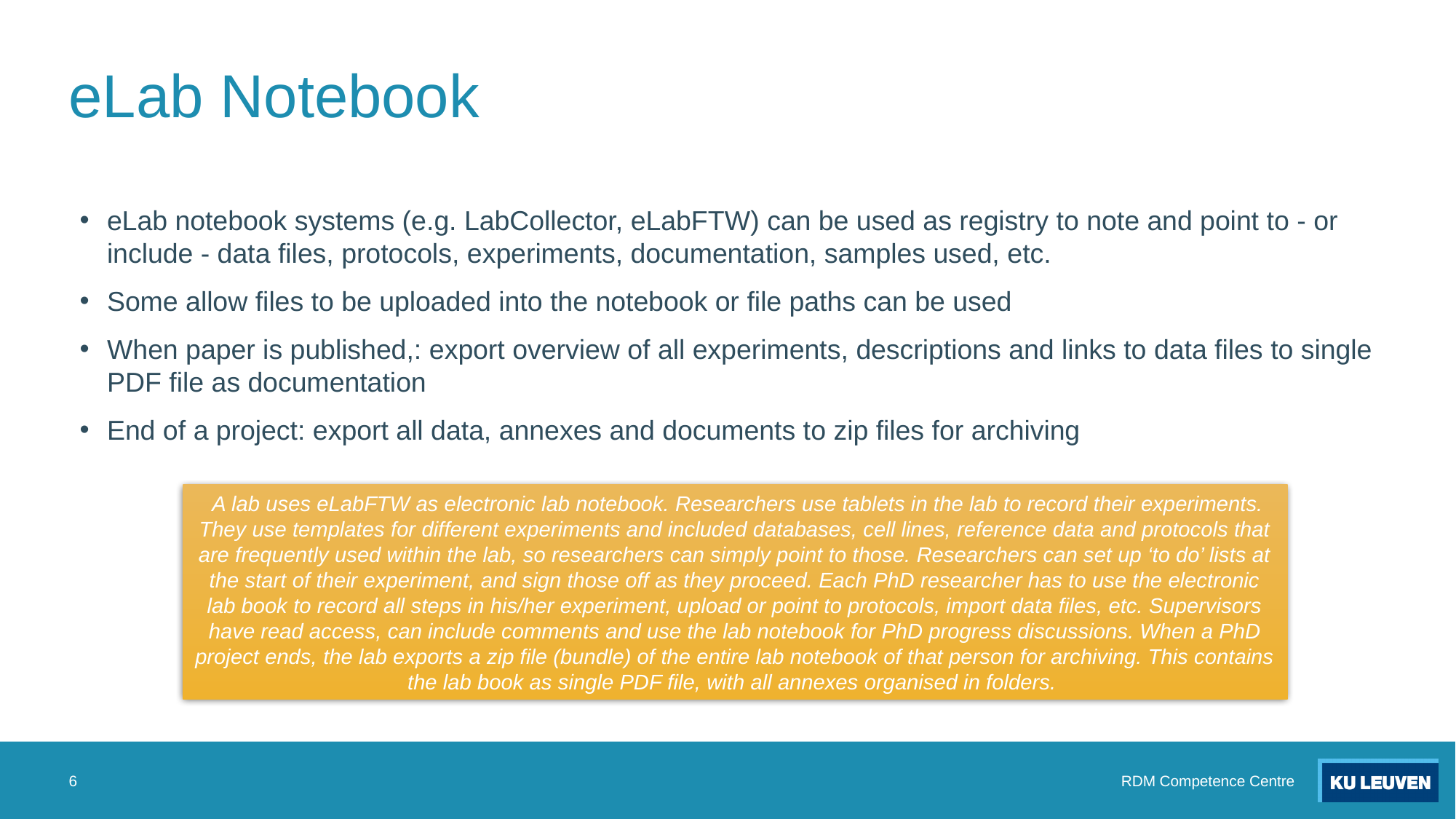

# eLab Notebook
eLab notebook systems (e.g. LabCollector, eLabFTW) can be used as registry to note and point to - or include - data files, protocols, experiments, documentation, samples used, etc.
Some allow files to be uploaded into the notebook or file paths can be used
When paper is published,: export overview of all experiments, descriptions and links to data files to single PDF file as documentation
End of a project: export all data, annexes and documents to zip files for archiving

 A lab uses eLabFTW as electronic lab notebook. Researchers use tablets in the lab to record their experiments. They use templates for different experiments and included databases, cell lines, reference data and protocols that are frequently used within the lab, so researchers can simply point to those. Researchers can set up ‘to do’ lists at the start of their experiment, and sign those off as they proceed. Each PhD researcher has to use the electronic lab book to record all steps in his/her experiment, upload or point to protocols, import data files, etc. Supervisors have read access, can include comments and use the lab notebook for PhD progress discussions. When a PhD project ends, the lab exports a zip file (bundle) of the entire lab notebook of that person for archiving. This contains the lab book as single PDF file, with all annexes organised in folders.
6
RDM Competence Centre